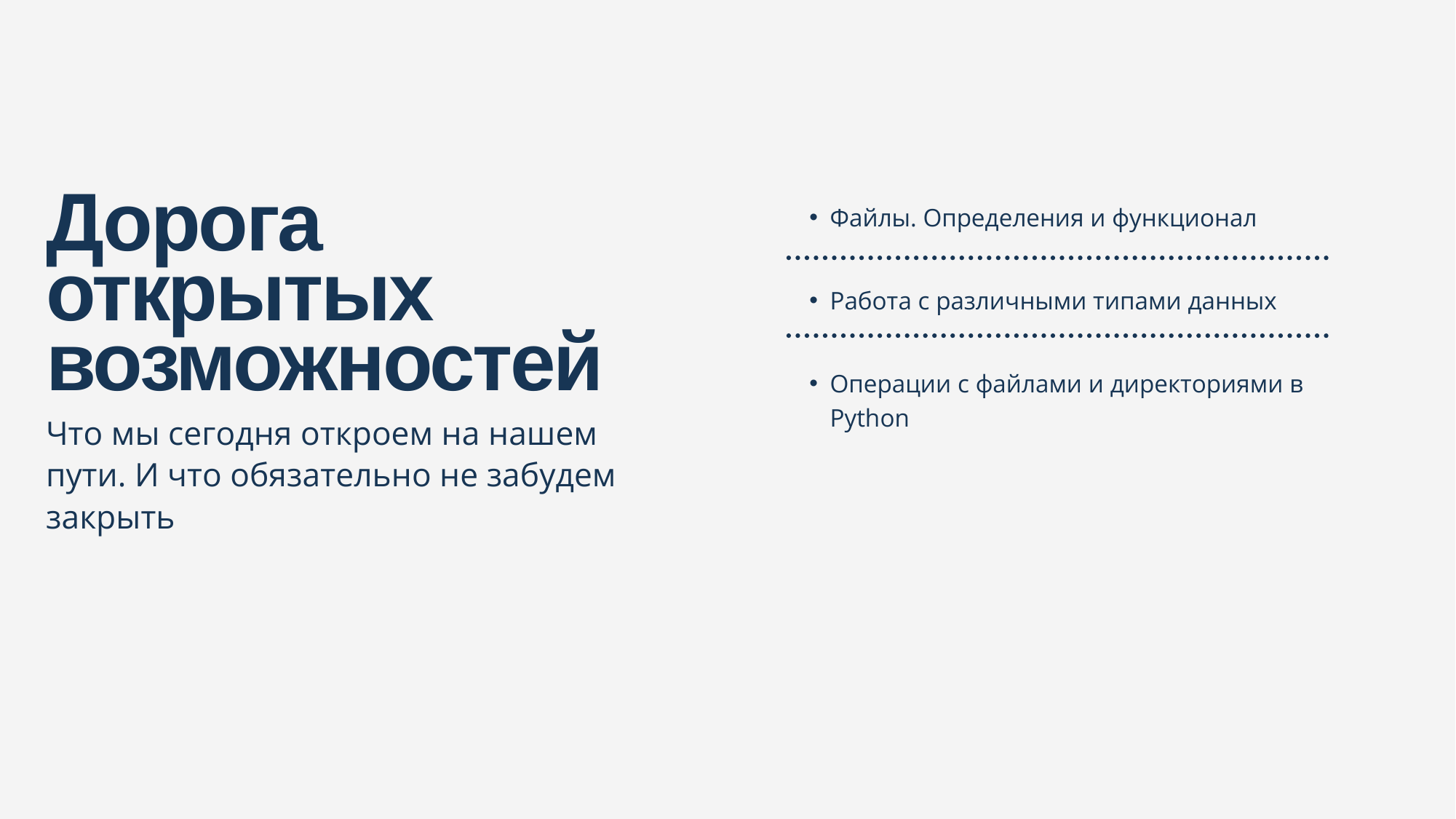

Дорога открытых возможностей
Что мы сегодня откроем на нашем пути. И что обязательно не забудем закрыть
Файлы. Определения и функционал

Работа с различными типами данных

Операции с файлами и директориями в Python